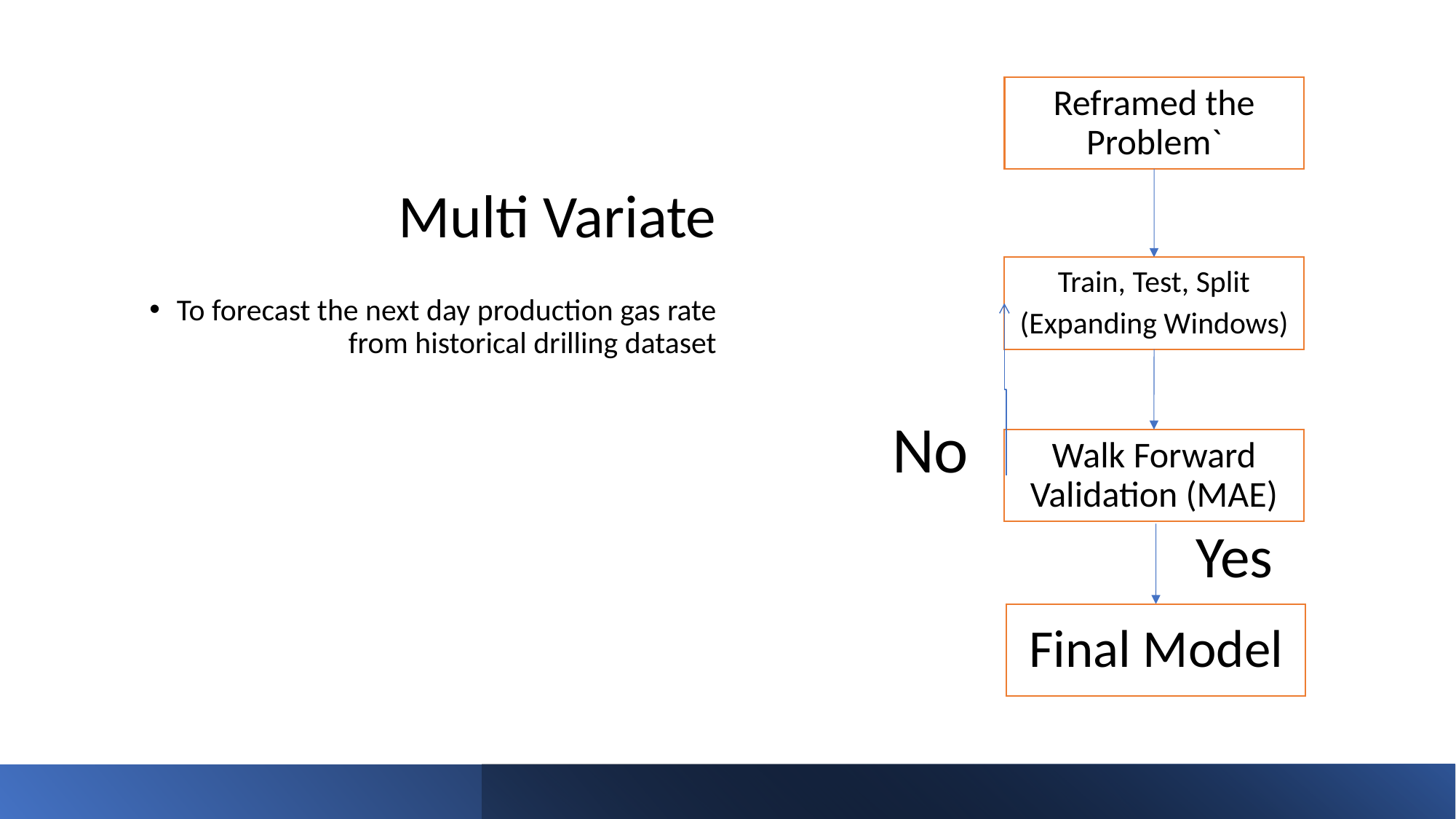

# Multi Variate
Reframed the Problem`
Train, Test, Split
(Expanding Windows)
No
Walk Forward Validation (MAE)
Yes
Final Model
To forecast the next day production gas rate from historical drilling dataset